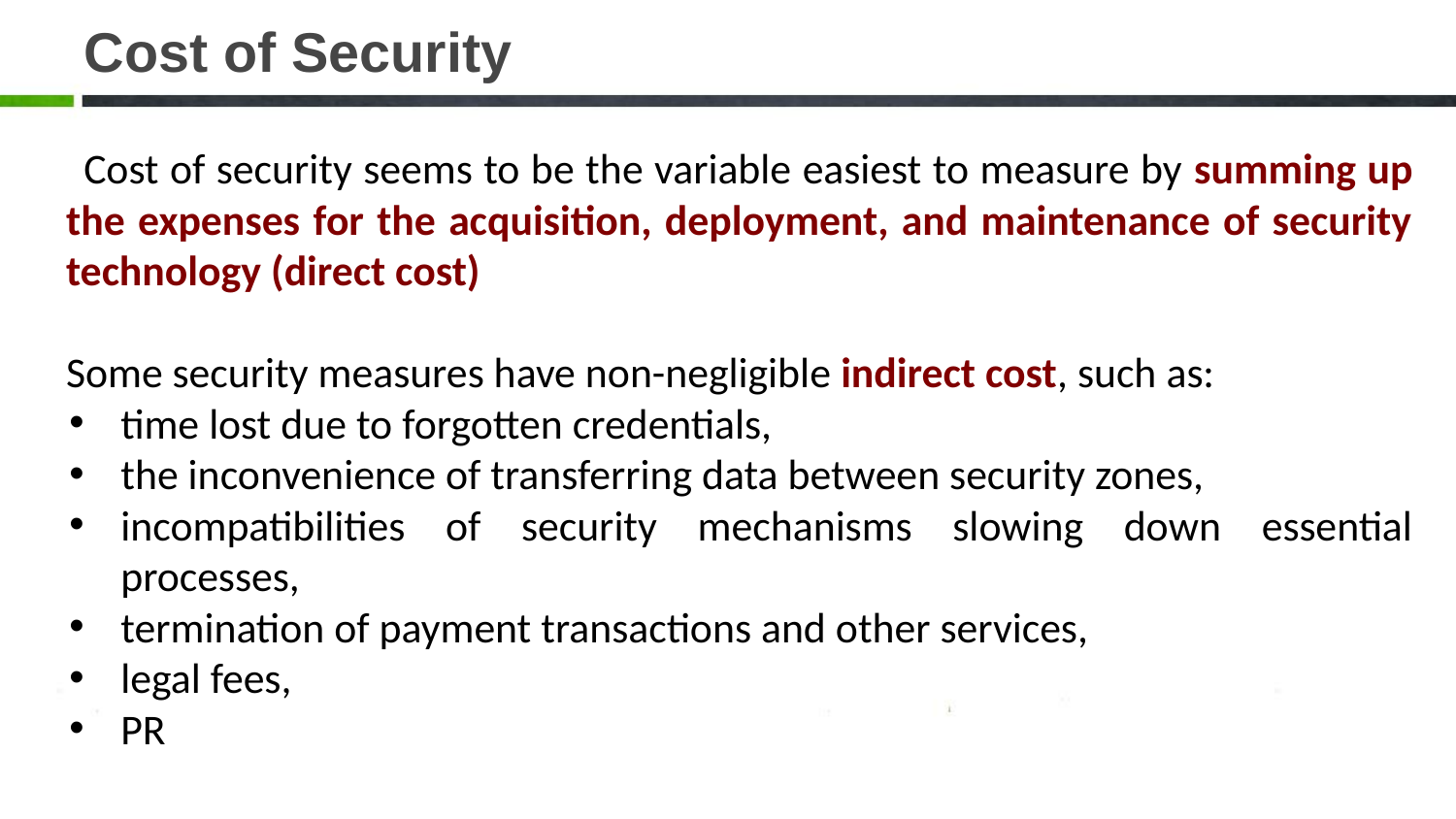

# Cost of Security
  Cost of security seems to be the variable easiest to measure by summing up the expenses for the acquisition, deployment, and maintenance of security technology (direct cost)

Some security measures have non-negligible indirect cost, such as:
time lost due to forgotten credentials,
the inconvenience of transferring data between security zones,
incompatibilities of security mechanisms slowing down essential processes,
termination of payment transactions and other services,
legal fees,
PR